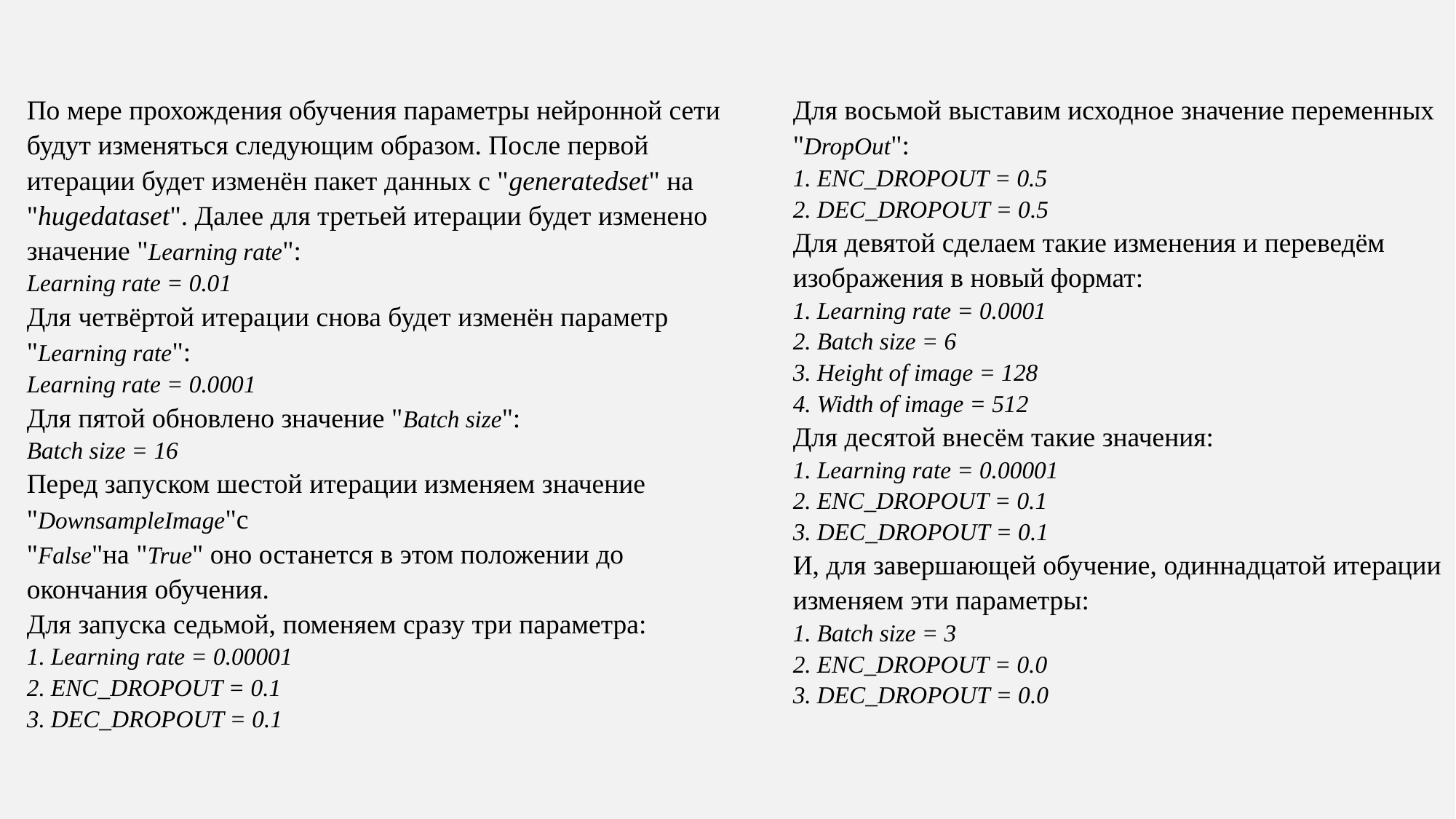

По мере прохождения обучения параметры нейронной сети будут изменяться следующим образом. После первой итерации будет изменён пакет данных с "generatedset" на "hugedataset". Далее для третьей итерации будет изменено значение "Learning rate":
Learning rate = 0.01
Для четвёртой итерации снова будет изменён параметр "Learning rate":
Learning rate = 0.0001
Для пятой обновлено значение "Batch size":
Batch size = 16
Перед запуском шестой итерации изменяем значение "DownsampleImage"c
"False"на "True" оно останется в этом положении до окончания обучения.
Для запуска седьмой, поменяем сразу три параметра:
1. Learning rate = 0.00001
2. ENC_DROPOUT = 0.1
3. DEC_DROPOUT = 0.1
Для восьмой выставим исходное значение переменных "DropOut":
1. ENC_DROPOUT = 0.5
2. DEC_DROPOUT = 0.5
Для девятой сделаем такие изменения и переведём изображения в новый формат:
1. Learning rate = 0.0001
2. Batch size = 6
3. Height of image = 128
4. Width of image = 512
Для десятой внесём такие значения:
1. Learning rate = 0.00001
2. ENC_DROPOUT = 0.1
3. DEC_DROPOUT = 0.1
И, для завершающей обучение, одиннадцатой итерации изменяем эти параметры:
1. Batch size = 3
2. ENC_DROPOUT = 0.0
3. DEC_DROPOUT = 0.0